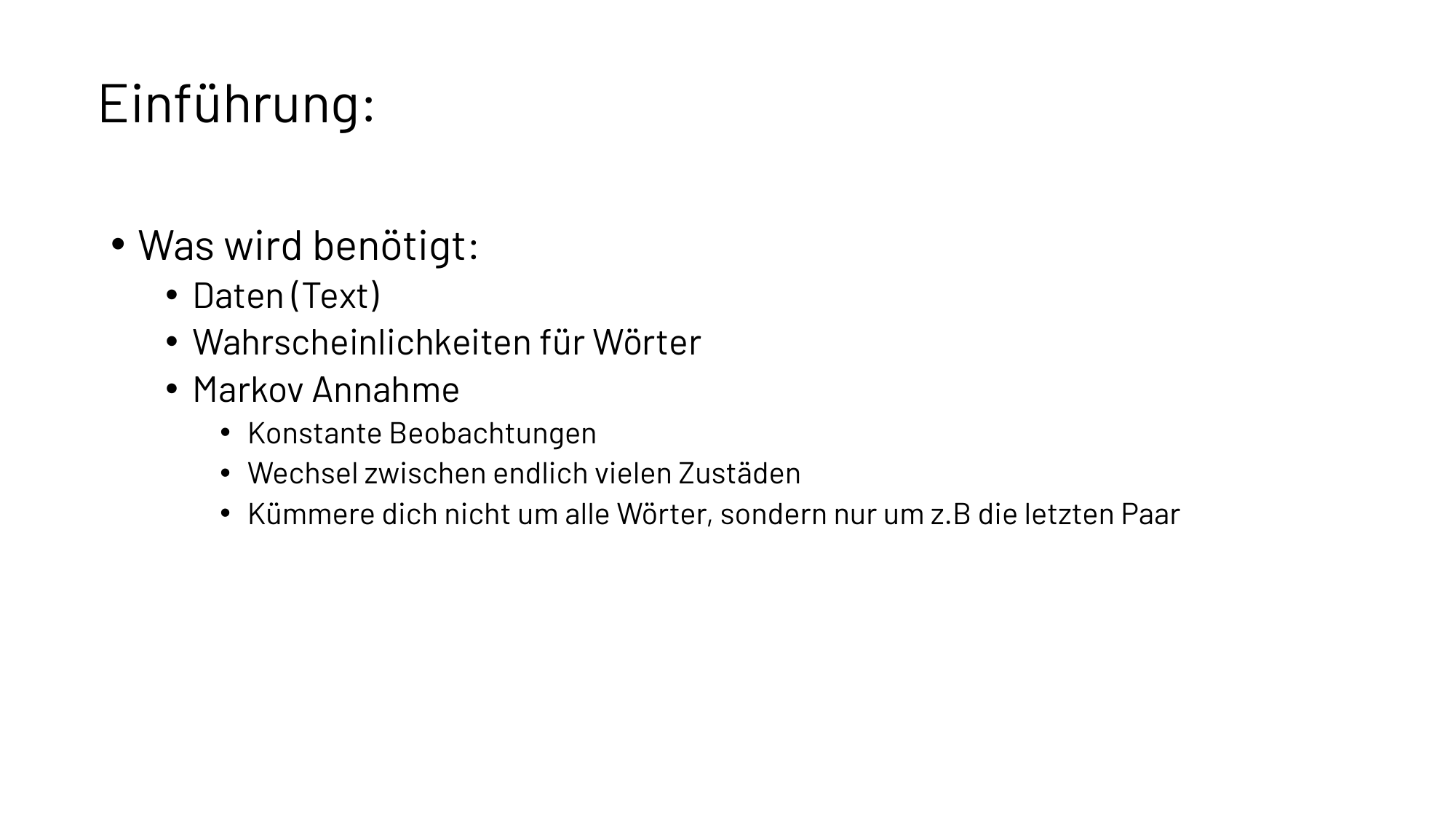

# Einführung:
Was wird benötigt:
Daten (Text)
Wahrscheinlichkeiten für Wörter
Markov Annahme
Konstante Beobachtungen
Wechsel zwischen endlich vielen Zustäden
Kümmere dich nicht um alle Wörter, sondern nur um z.B die letzten Paar